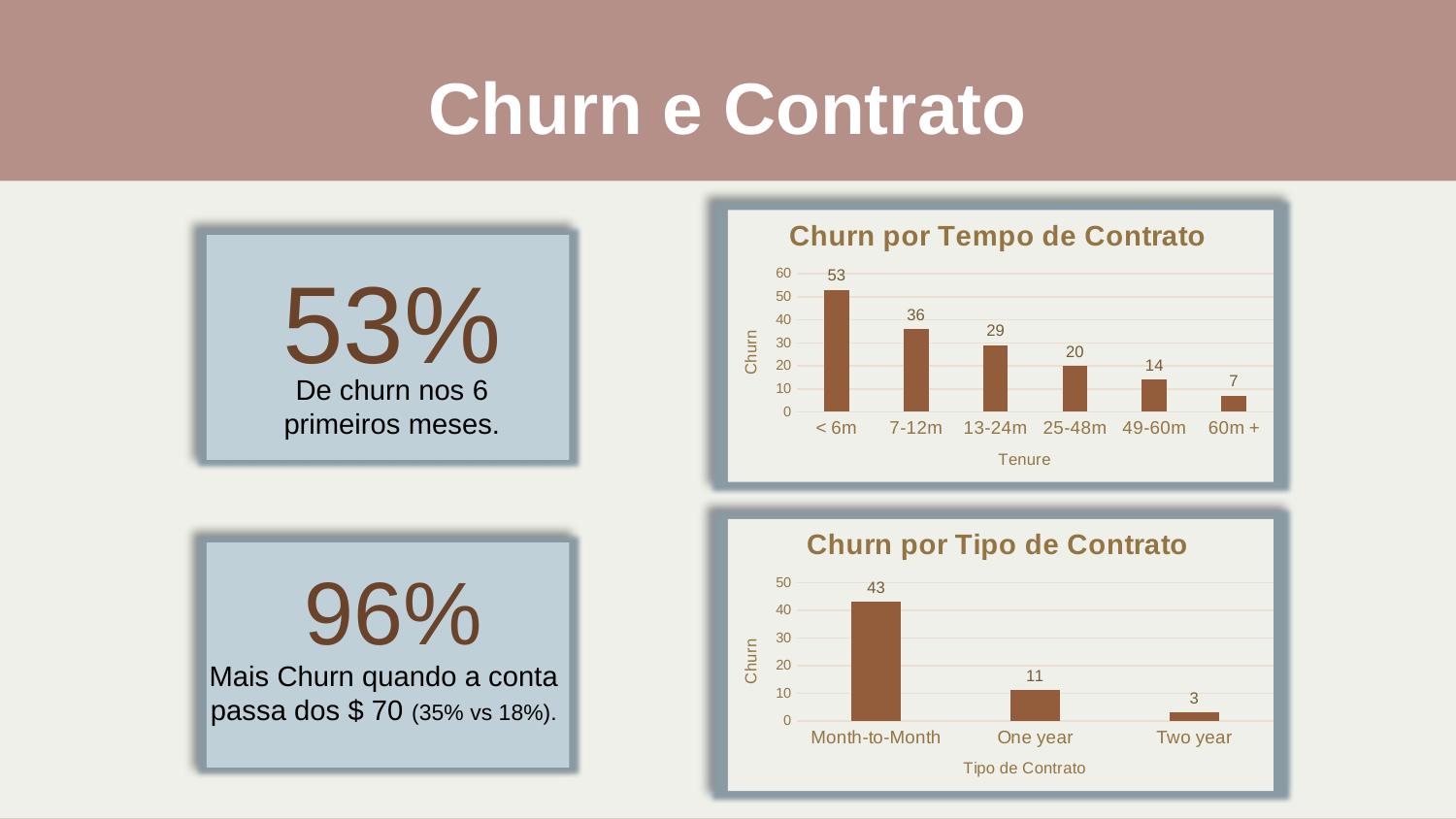

# Churn e Contrato

### Chart: Churn por Tempo de Contrato

| Category | Churn |
|---|---|
| < 6m | 53.0 |
| 7-12m | 36.0 |
| 13-24m | 29.0 |
| 25-48m | 20.0 |
| 49-60m | 14.0 |
| 60m + | 7.0 |

53%
De churn nos 6
primeiros meses.

### Chart: Churn por Tipo de Contrato

| Category | Churn |
|---|---|
| Month-to-Month | 43.0 |
| One year | 11.0 |
| Two year | 3.0 |

96%
Mais Churn quando a conta
passa dos $ 70 (35% vs 18%).